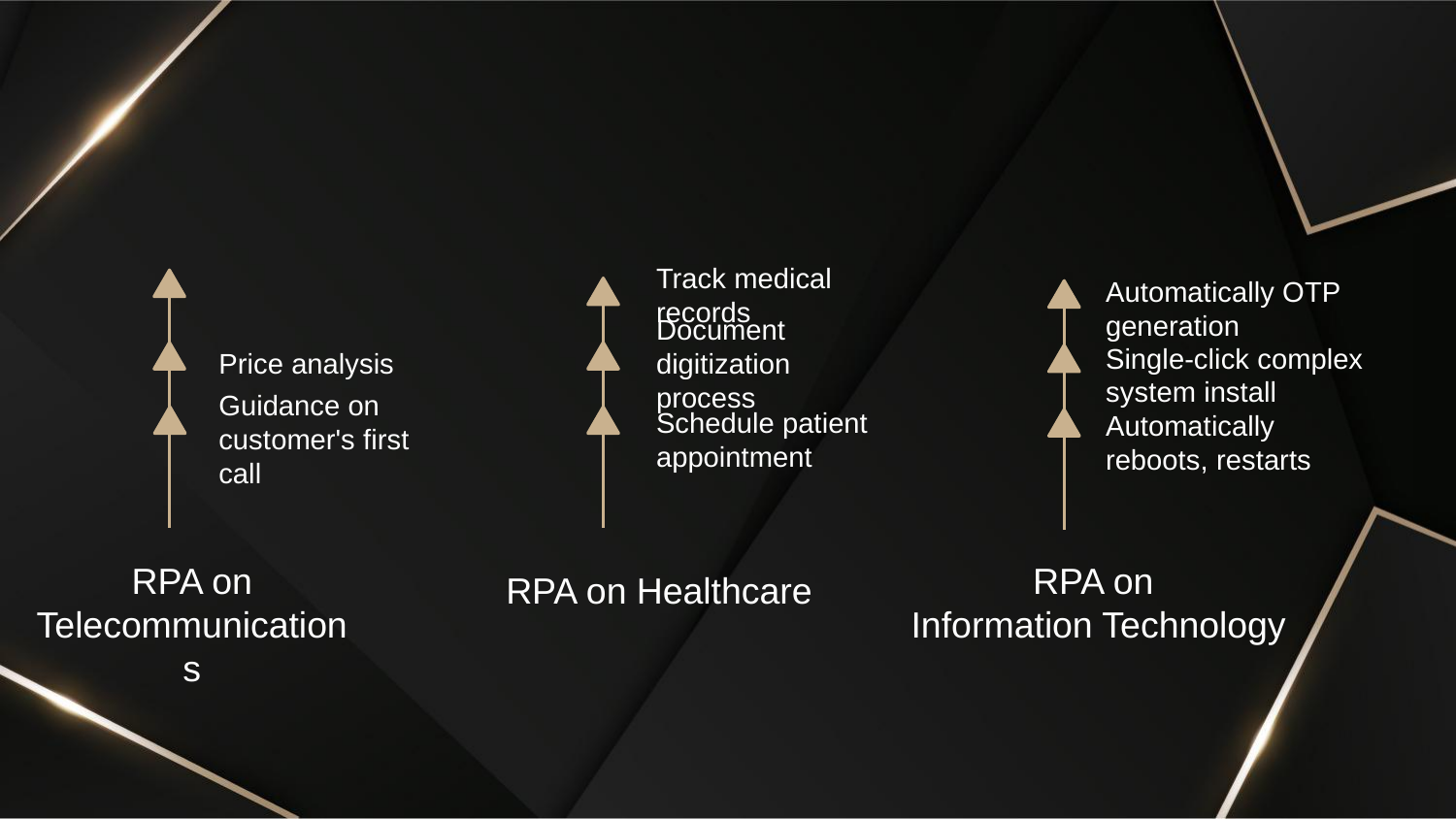

Track medical records
Automatically OTP generation

Price analysis
Document digitization process

Single-click complex system install

Guidance on customer's first call

Schedule patient appointment

Automatically reboots, restarts
RPA on
Telecommunications
RPA on
Information Technology
RPA on Healthcare